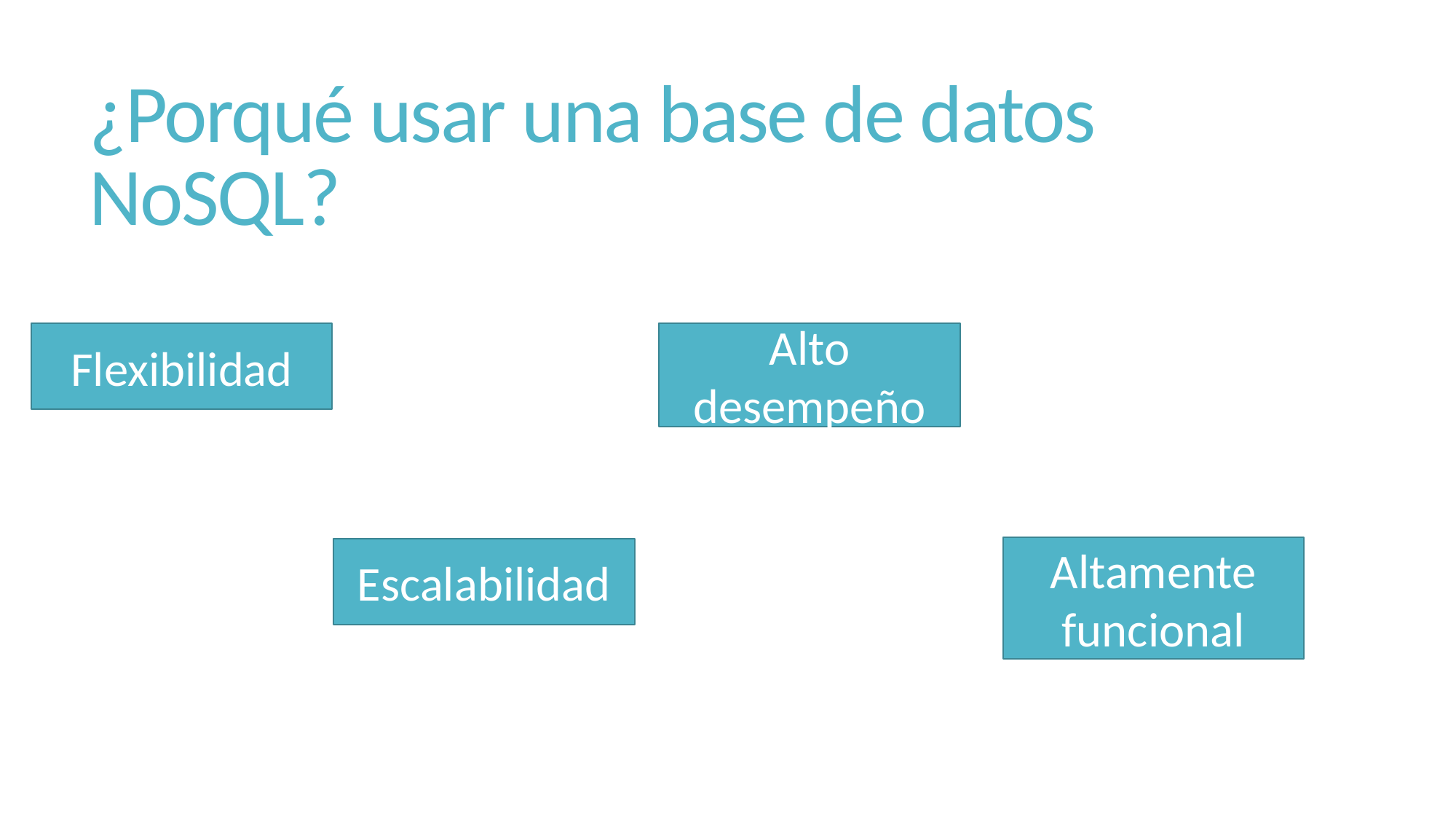

# ¿Porqué usar una base de datos NoSQL?
Flexibilidad
Alto desempeño
Altamente funcional
Escalabilidad